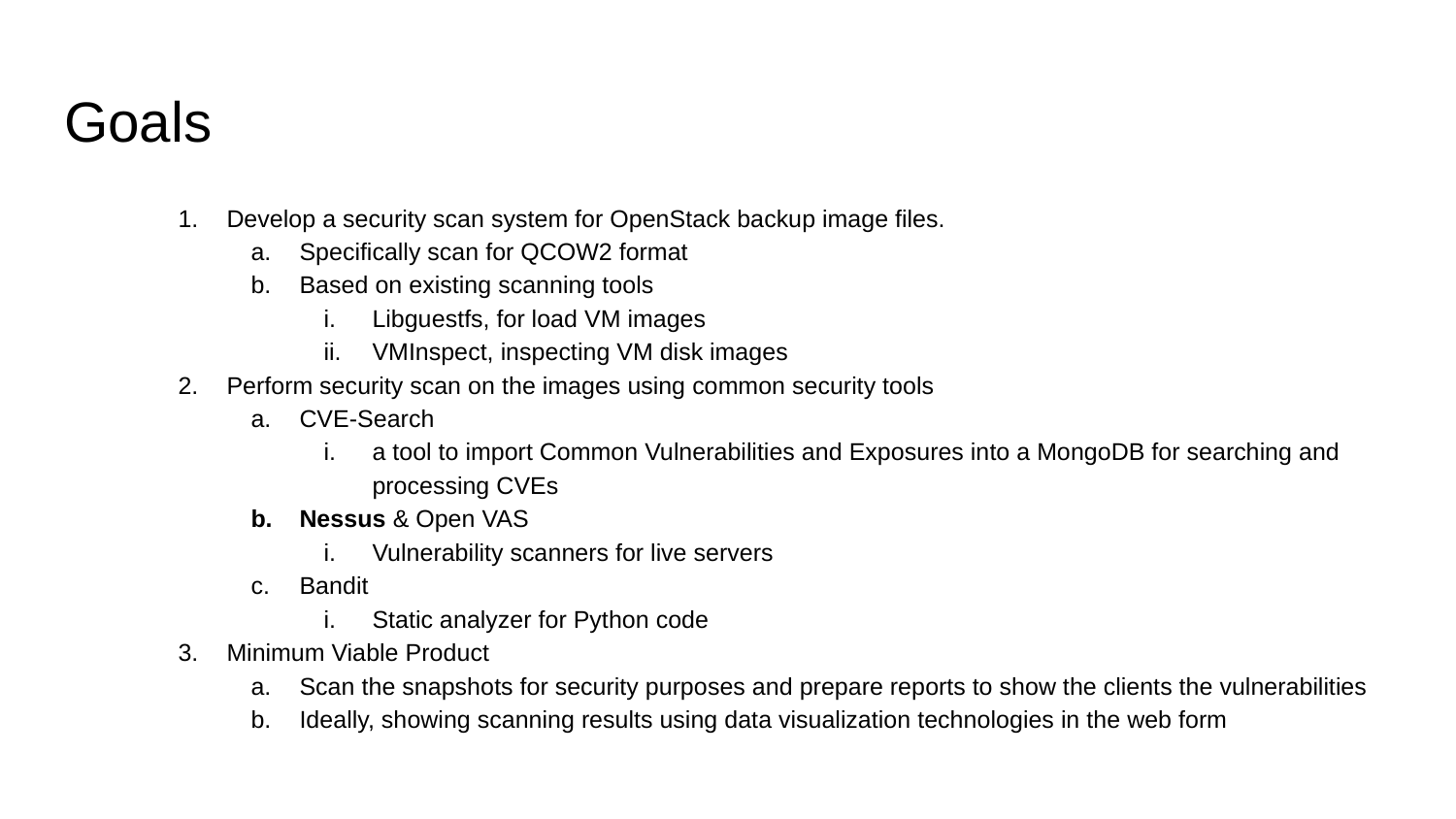

# Goals
Develop a security scan system for OpenStack backup image files.
Specifically scan for QCOW2 format
Based on existing scanning tools
Libguestfs, for load VM images
VMInspect, inspecting VM disk images
Perform security scan on the images using common security tools
CVE-Search
a tool to import Common Vulnerabilities and Exposures into a MongoDB for searching and processing CVEs
Nessus & Open VAS
Vulnerability scanners for live servers
Bandit
Static analyzer for Python code
Minimum Viable Product
Scan the snapshots for security purposes and prepare reports to show the clients the vulnerabilities
Ideally, showing scanning results using data visualization technologies in the web form